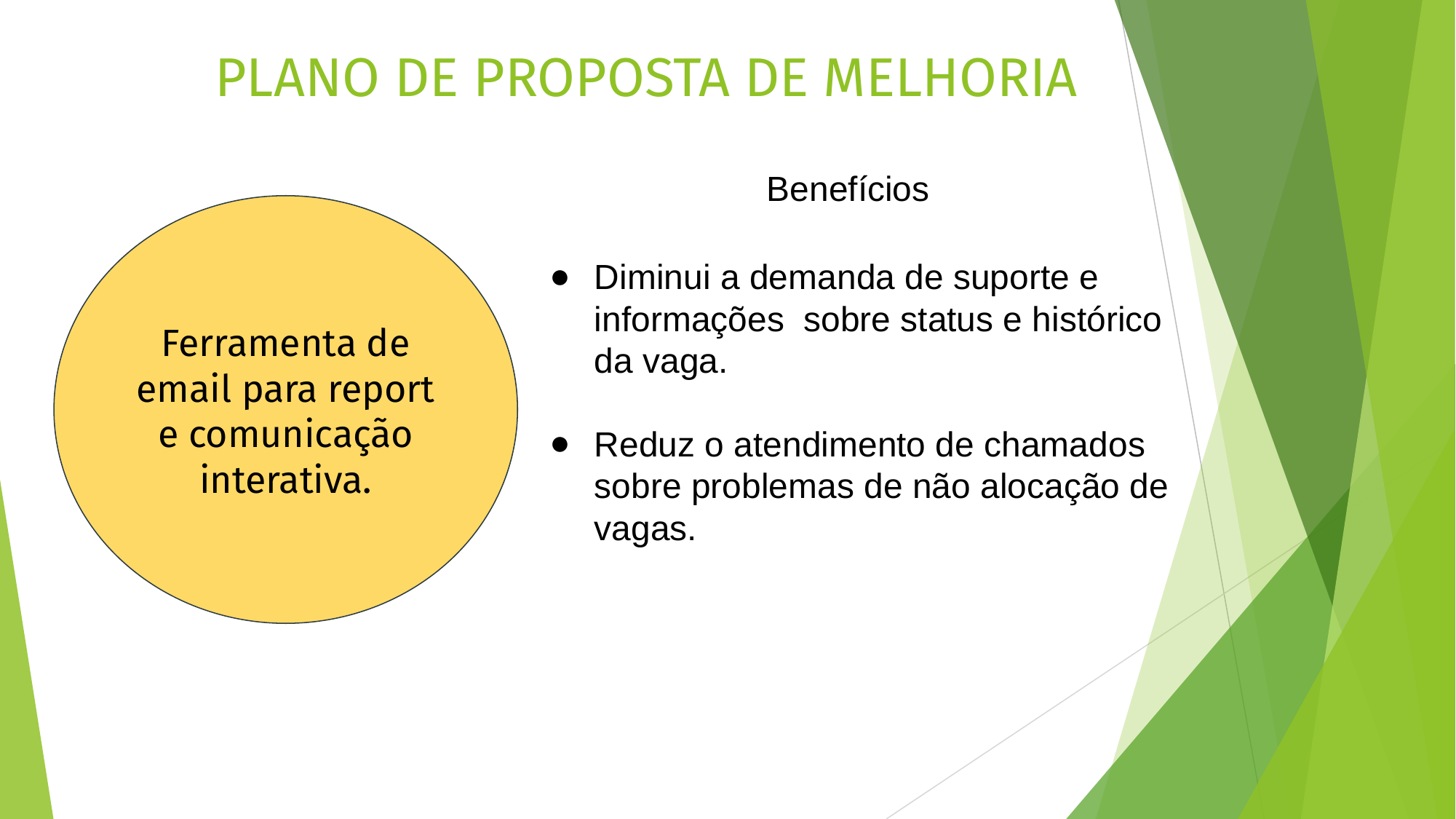

# PLANO DE PROPOSTA DE MELHORIA
Benefícios
Ferramenta de email para report e comunicação interativa.
Diminui a demanda de suporte e informações  sobre status e histórico da vaga.

Reduz o atendimento de chamados sobre problemas de não alocação de vagas.